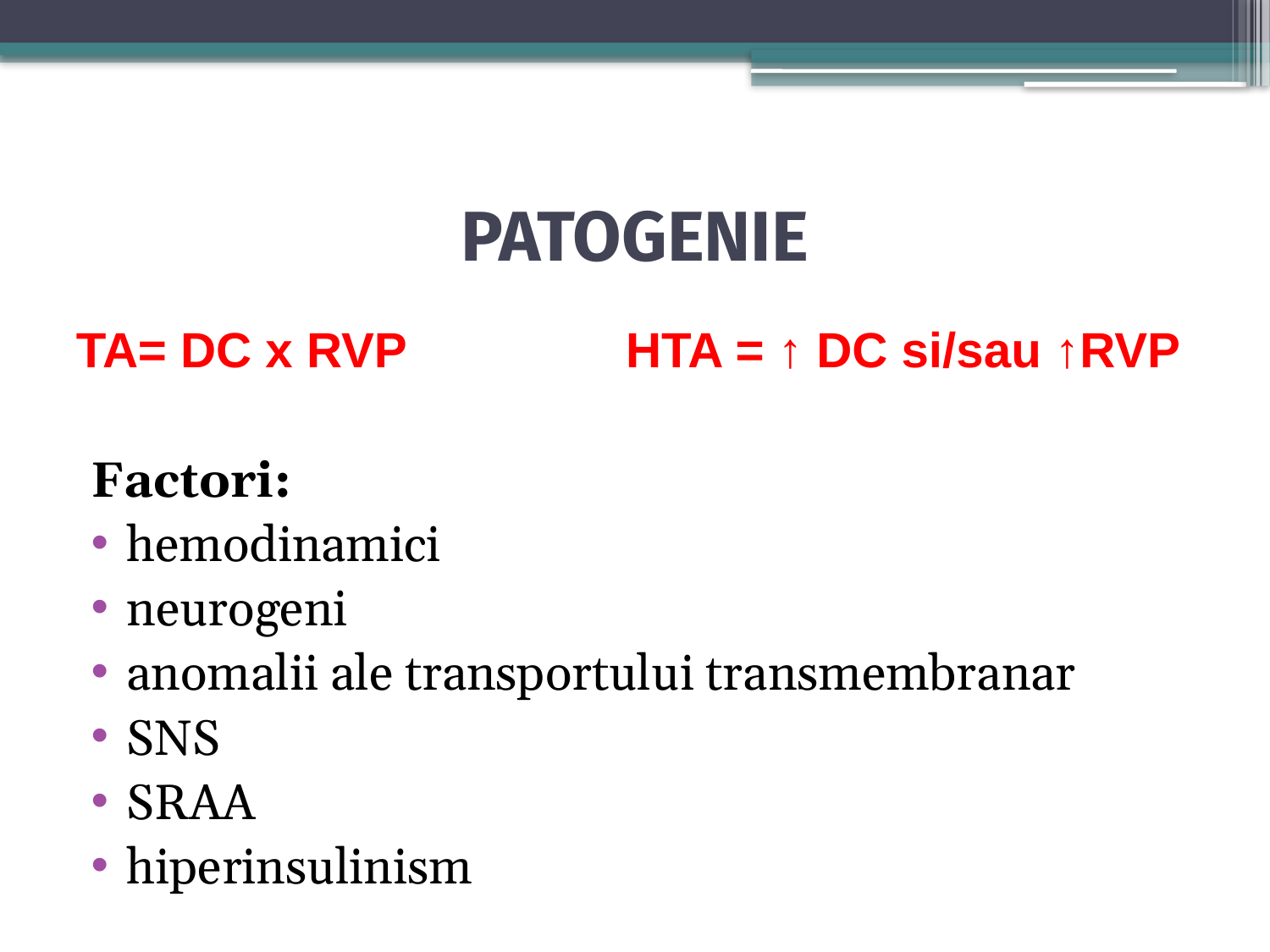

# PATOGENIE
TA= DC x RVP                HTA = ↑ DC si/sau ↑RVP

Factori:
hemodinamici
neurogeni
anomalii ale transportului transmembranar
SNS
SRAA
hiperinsulinism